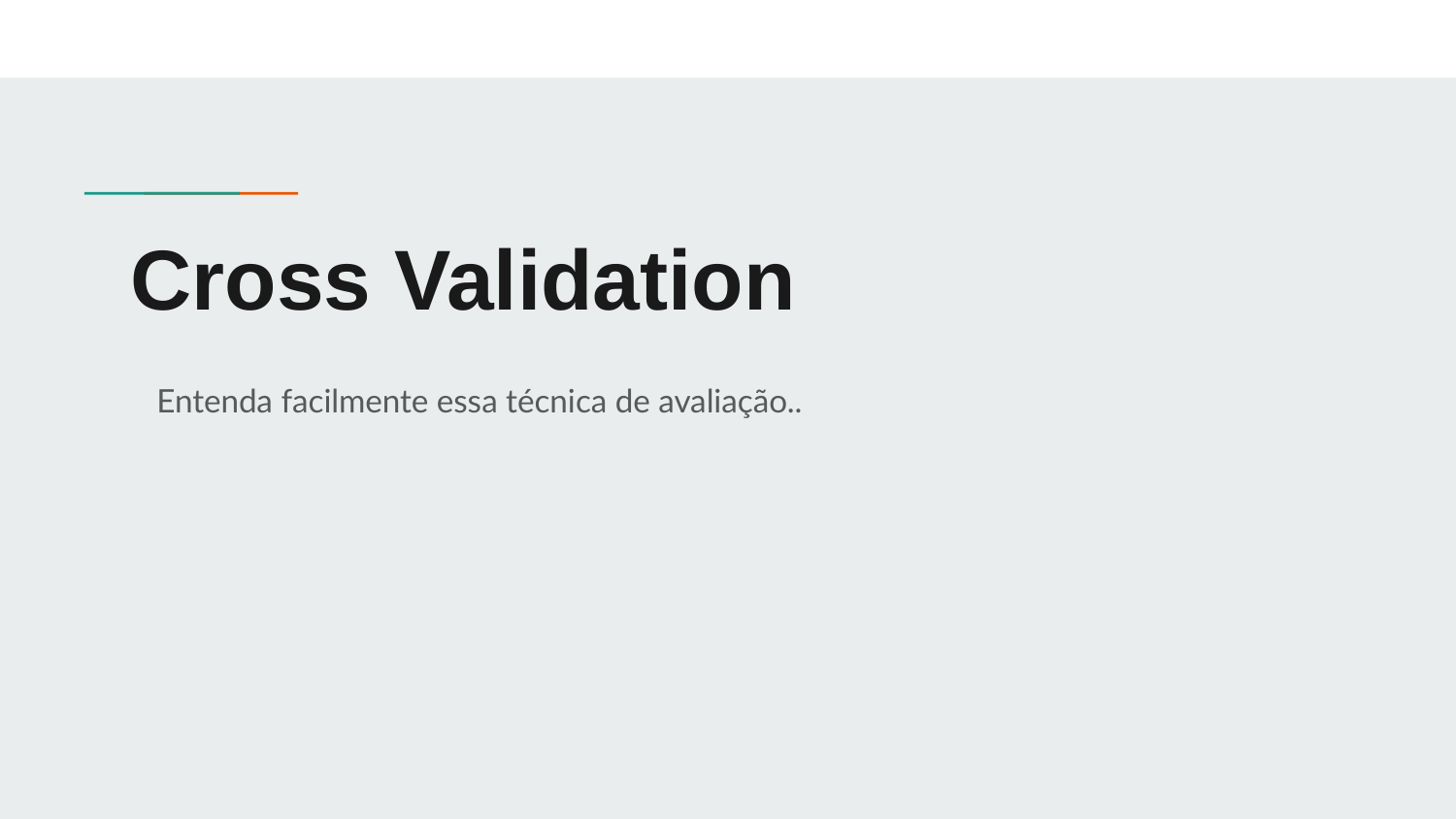

# Cross Validation
Entenda facilmente essa técnica de avaliação..